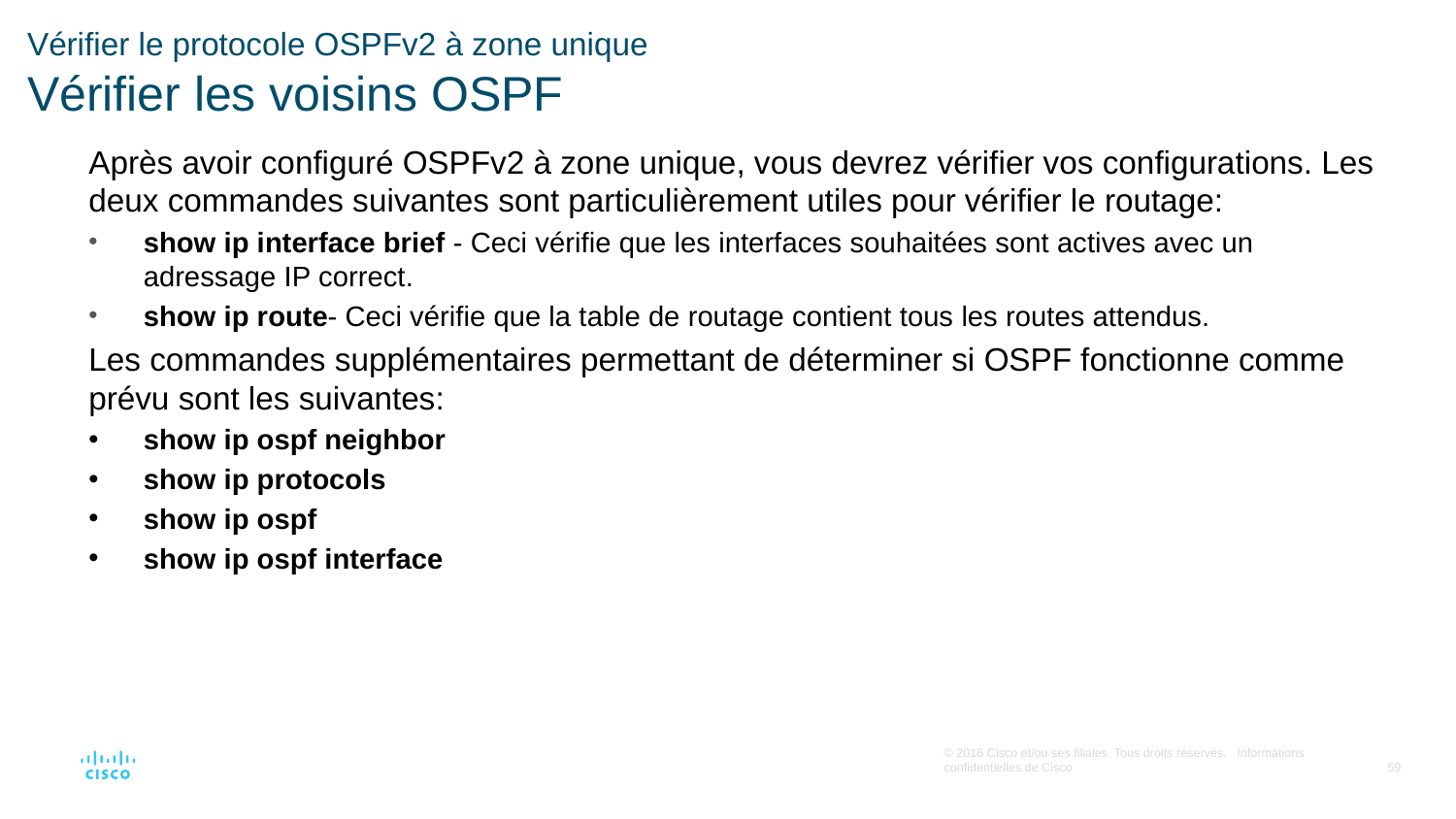

# Vérifier le protocole OSPFv2 à zone unique Vérifier les voisins OSPF
Après avoir configuré OSPFv2 à zone unique, vous devrez vérifier vos configurations. Les deux commandes suivantes sont particulièrement utiles pour vérifier le routage:
show ip interface brief - Ceci vérifie que les interfaces souhaitées sont actives avec un adressage IP correct.
show ip route- Ceci vérifie que la table de routage contient tous les routes attendus.
Les commandes supplémentaires permettant de déterminer si OSPF fonctionne comme prévu sont les suivantes:
show ip ospf neighbor
show ip protocols
show ip ospf
show ip ospf interface